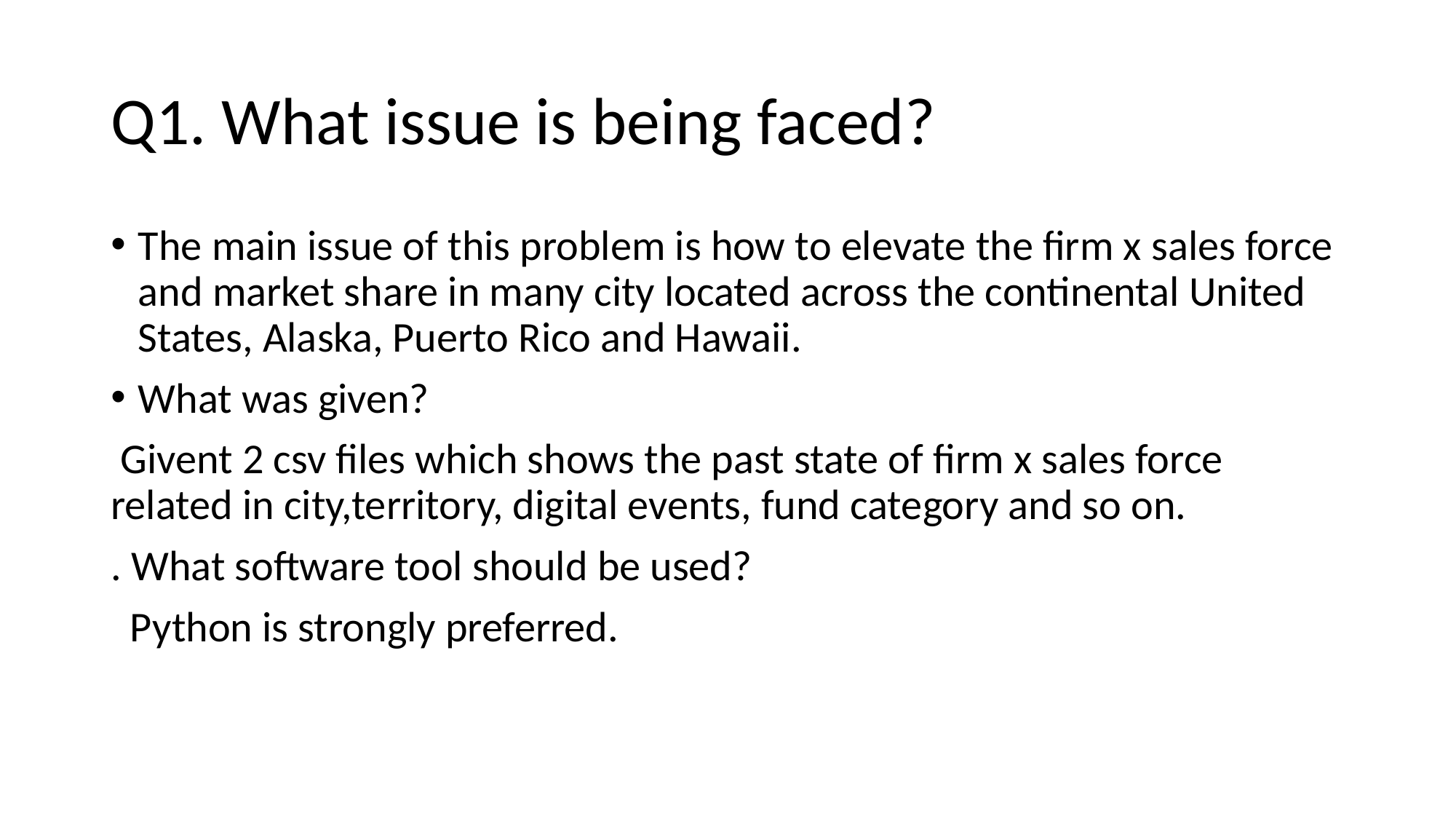

# Q1. What issue is being faced?
The main issue of this problem is how to elevate the firm x sales force and market share in many city located across the continental United States, Alaska, Puerto Rico and Hawaii.
What was given?
 Givent 2 csv files which shows the past state of firm x sales force related in city,territory, digital events, fund category and so on.
. What software tool should be used?
  Python is strongly preferred.